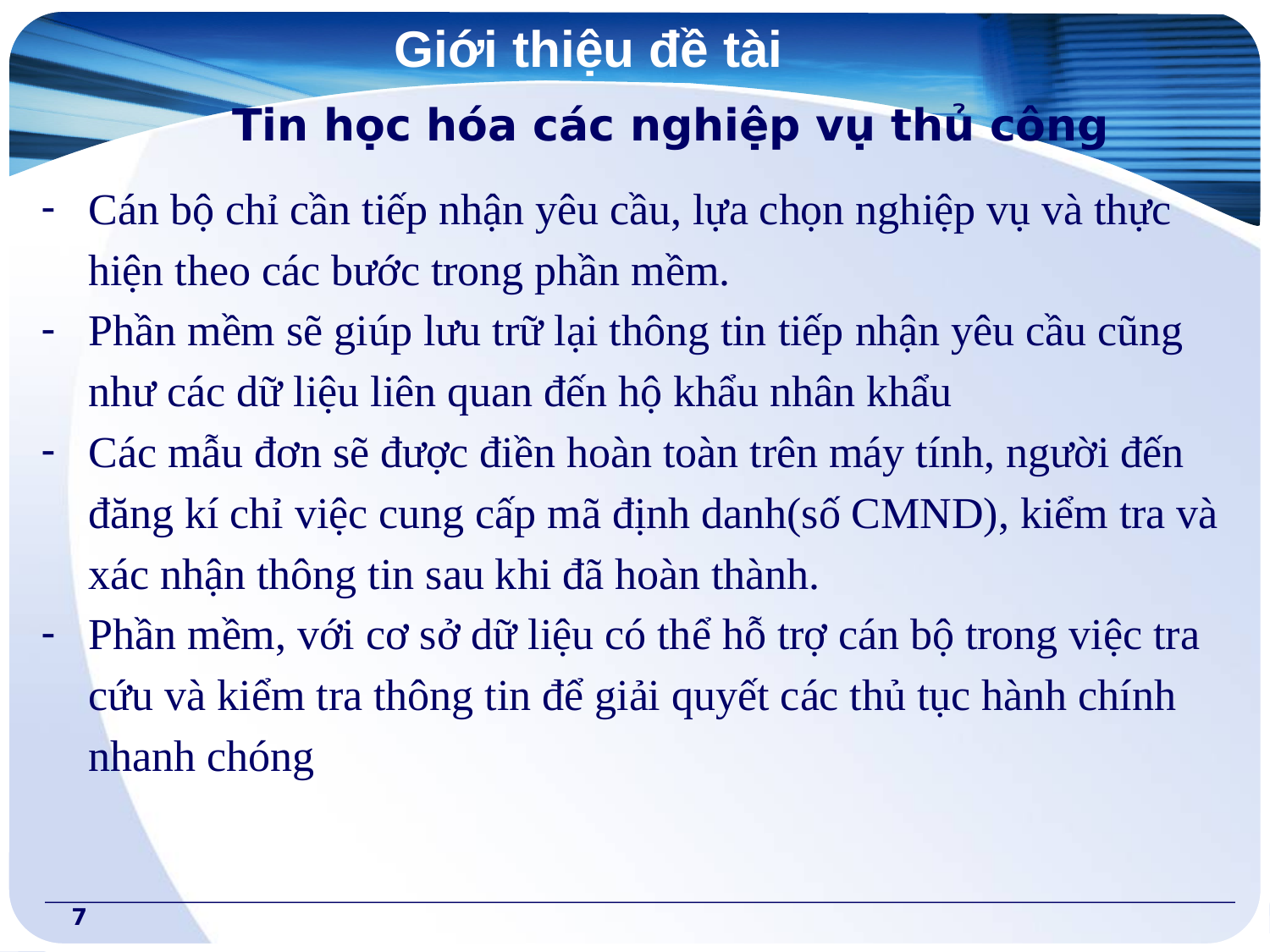

# Giới thiệu đề tài
Tin học hóa các nghiệp vụ thủ công
Cán bộ chỉ cần tiếp nhận yêu cầu, lựa chọn nghiệp vụ và thực hiện theo các bước trong phần mềm.
Phần mềm sẽ giúp lưu trữ lại thông tin tiếp nhận yêu cầu cũng như các dữ liệu liên quan đến hộ khẩu nhân khẩu
Các mẫu đơn sẽ được điền hoàn toàn trên máy tính, người đến đăng kí chỉ việc cung cấp mã định danh(số CMND), kiểm tra và xác nhận thông tin sau khi đã hoàn thành.
Phần mềm, với cơ sở dữ liệu có thể hỗ trợ cán bộ trong việc tra cứu và kiểm tra thông tin để giải quyết các thủ tục hành chính nhanh chóng
7